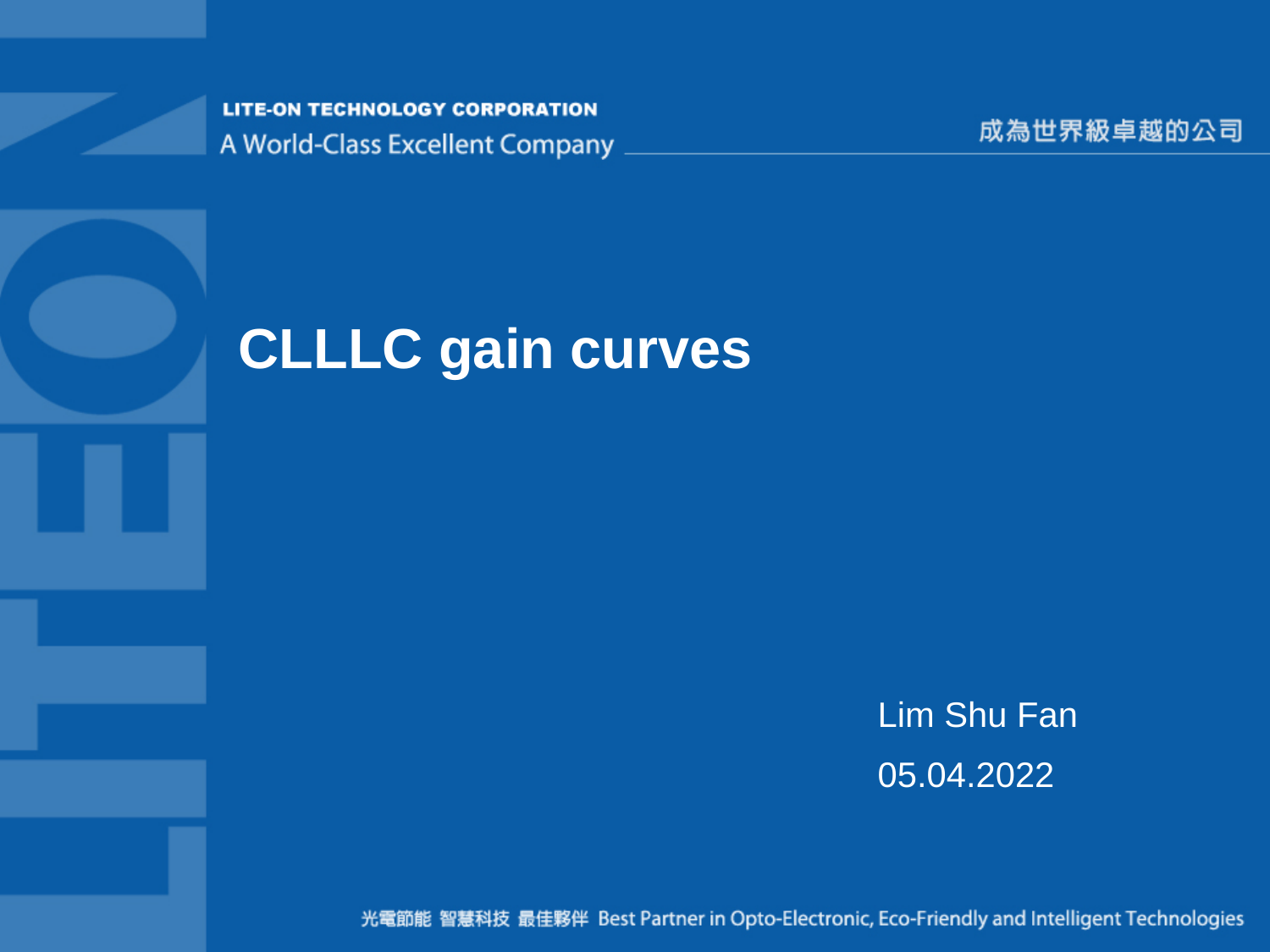

# CLLLC gain curves
Lim Shu Fan
05.04.2022